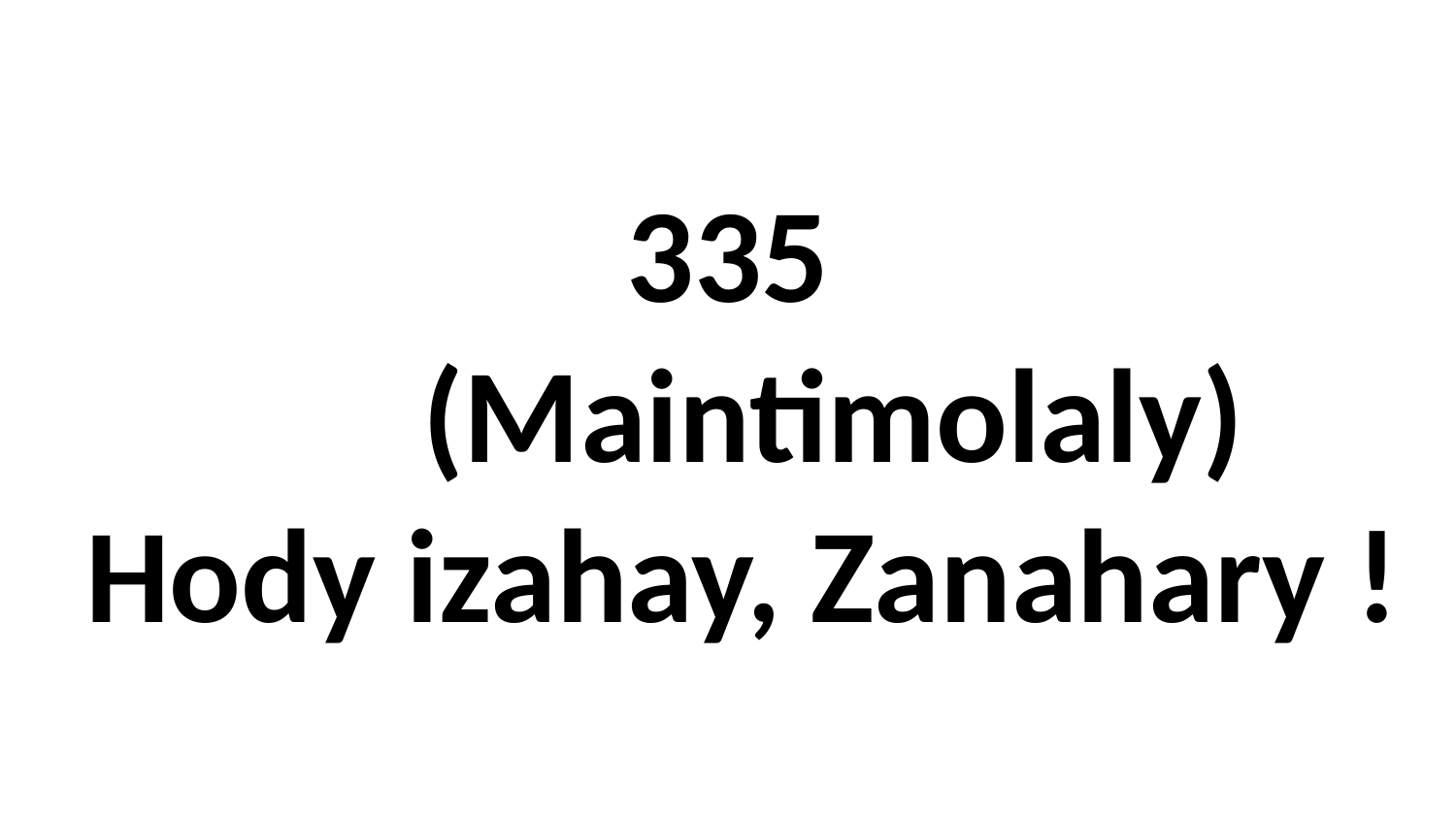

# 335 (Maintimolaly) Hody izahay, Zanahary !